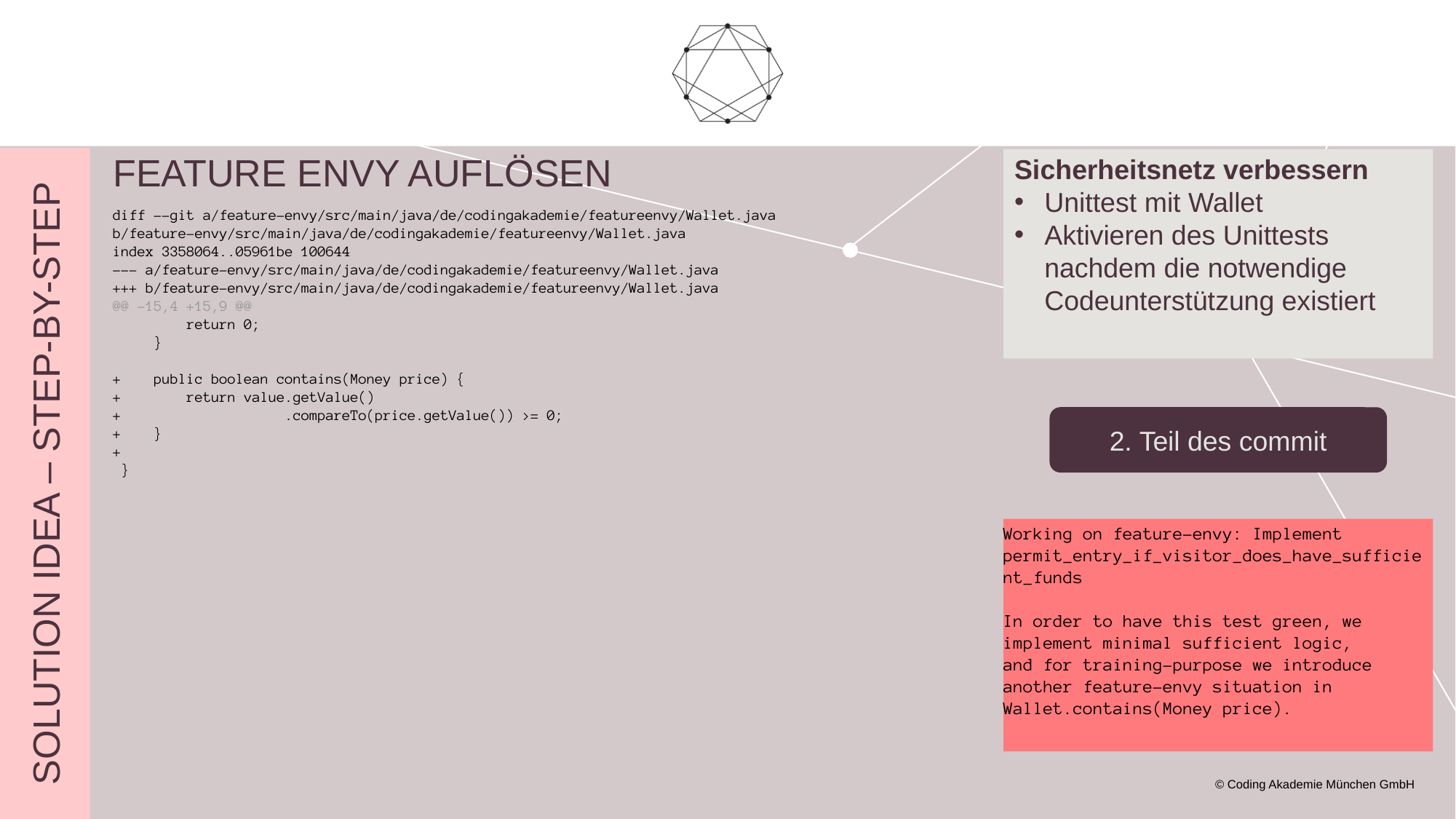

# Feature envy auflösen
Sicherheitsnetz verbessern
Unittest mit Wallet
Aktivieren des Unittests nachdem die notwendige Codeunterstützung existiert
diff --git a/feature-envy/src/main/java/de/codingakademie/featureenvy/Wallet.java b/feature-envy/src/main/java/de/codingakademie/featureenvy/Wallet.java
index 3358064..05961be 100644
--- a/feature-envy/src/main/java/de/codingakademie/featureenvy/Wallet.java
+++ b/feature-envy/src/main/java/de/codingakademie/featureenvy/Wallet.java
@@ -15,4 +15,9 @@
         return 0;
     }

+    public boolean contains(Money price) {
+        return value.getValue()
+                    .compareTo(price.getValue()) >= 0;
+    }
+
 }
2. Teil des commit
Solution Idea – step-by-step
Working on feature-envy: Implement permit_entry_if_visitor_does_have_sufficient_funds

In order to have this test green, we implement minimal sufficient logic,
and for training-purpose we introduce another feature-envy situation in
Wallet.contains(Money price).
© Coding Akademie München GmbH